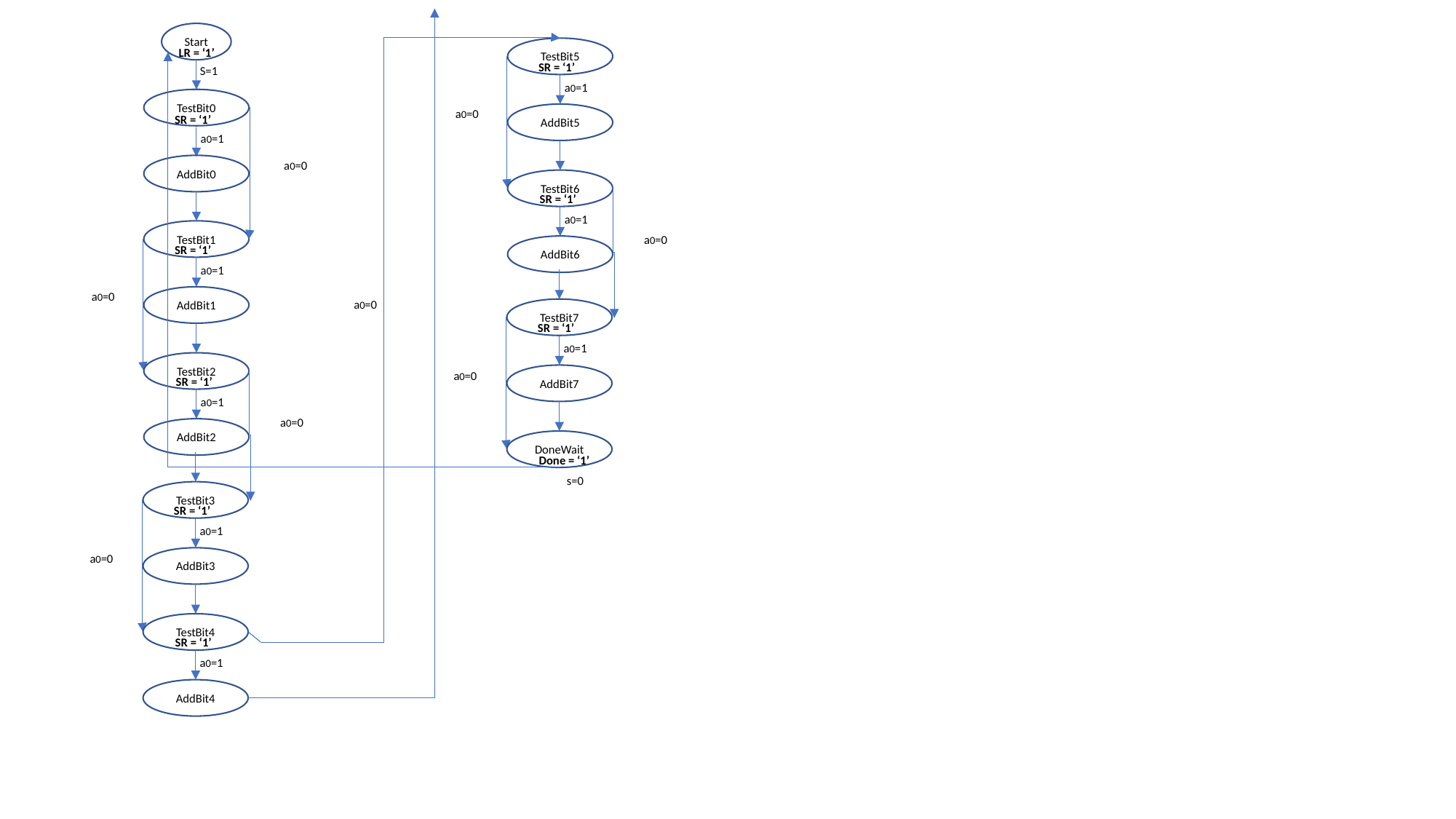

Start
TestBit5
LR = ‘1’
SR = ‘1’
S=1
a0=1
TestBit0
a0=0
AddBit5
SR = ‘1’
a0=1
a0=0
AddBit0
TestBit6
SR = ‘1’
a0=1
TestBit1
a0=0
AddBit6
SR = ‘1’
a0=1
a0=0
AddBit1
a0=0
TestBit7
SR = ‘1’
a0=1
TestBit2
a0=0
AddBit7
SR = ‘1’
a0=1
a0=0
AddBit2
DoneWait
Done = ‘1’
s=0
TestBit3
SR = ‘1’
a0=1
a0=0
AddBit3
TestBit4
SR = ‘1’
a0=1
AddBit4